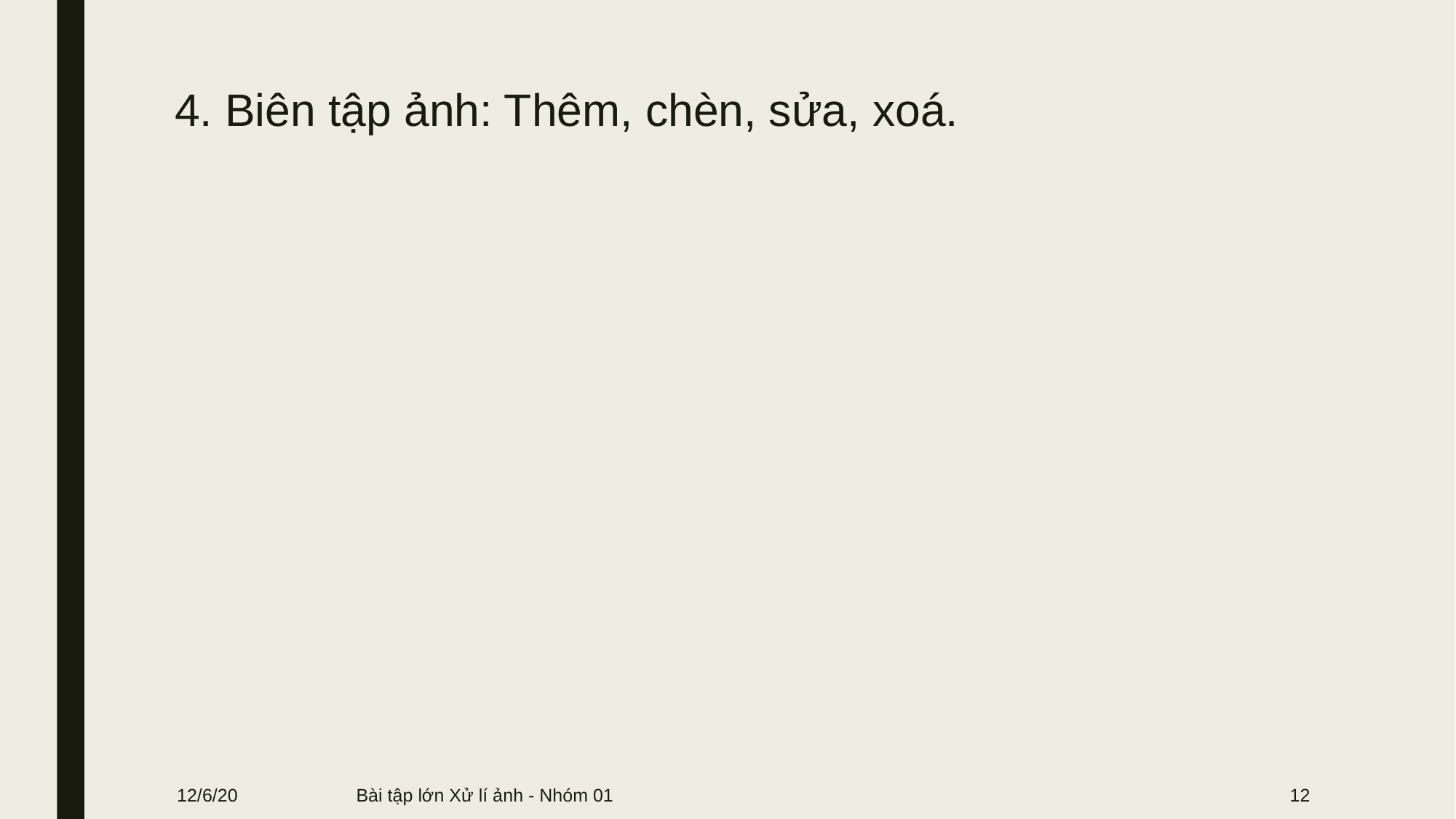

# 4. Biên tập ảnh: Thêm, chèn, sửa, xoá.
12/6/20
Bài tập lớn Xử lí ảnh - Nhóm 01
12